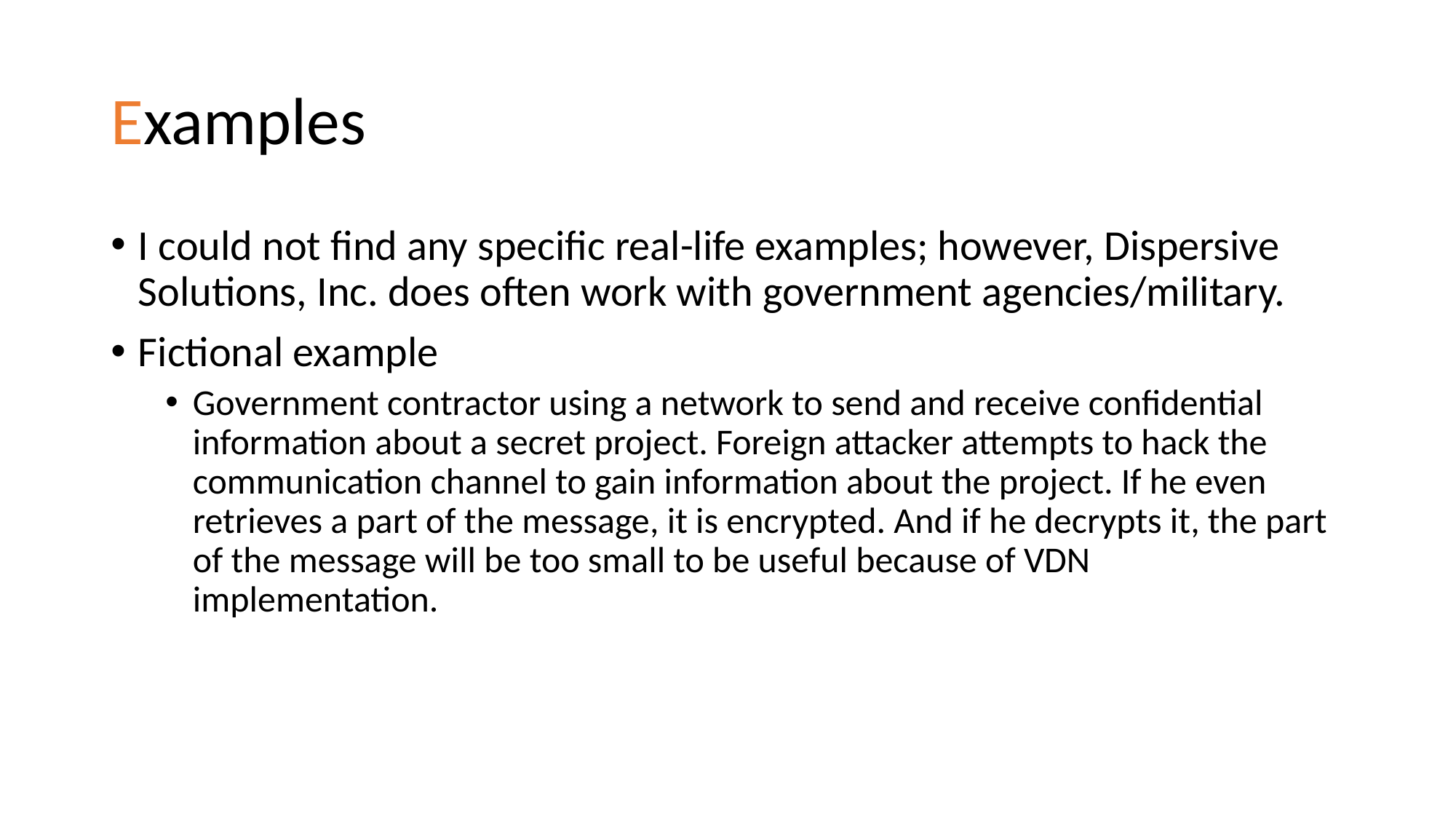

# Examples
I could not find any specific real-life examples; however, Dispersive Solutions, Inc. does often work with government agencies/military.
Fictional example
Government contractor using a network to send and receive confidential information about a secret project. Foreign attacker attempts to hack the communication channel to gain information about the project. If he even retrieves a part of the message, it is encrypted. And if he decrypts it, the part of the message will be too small to be useful because of VDN implementation.